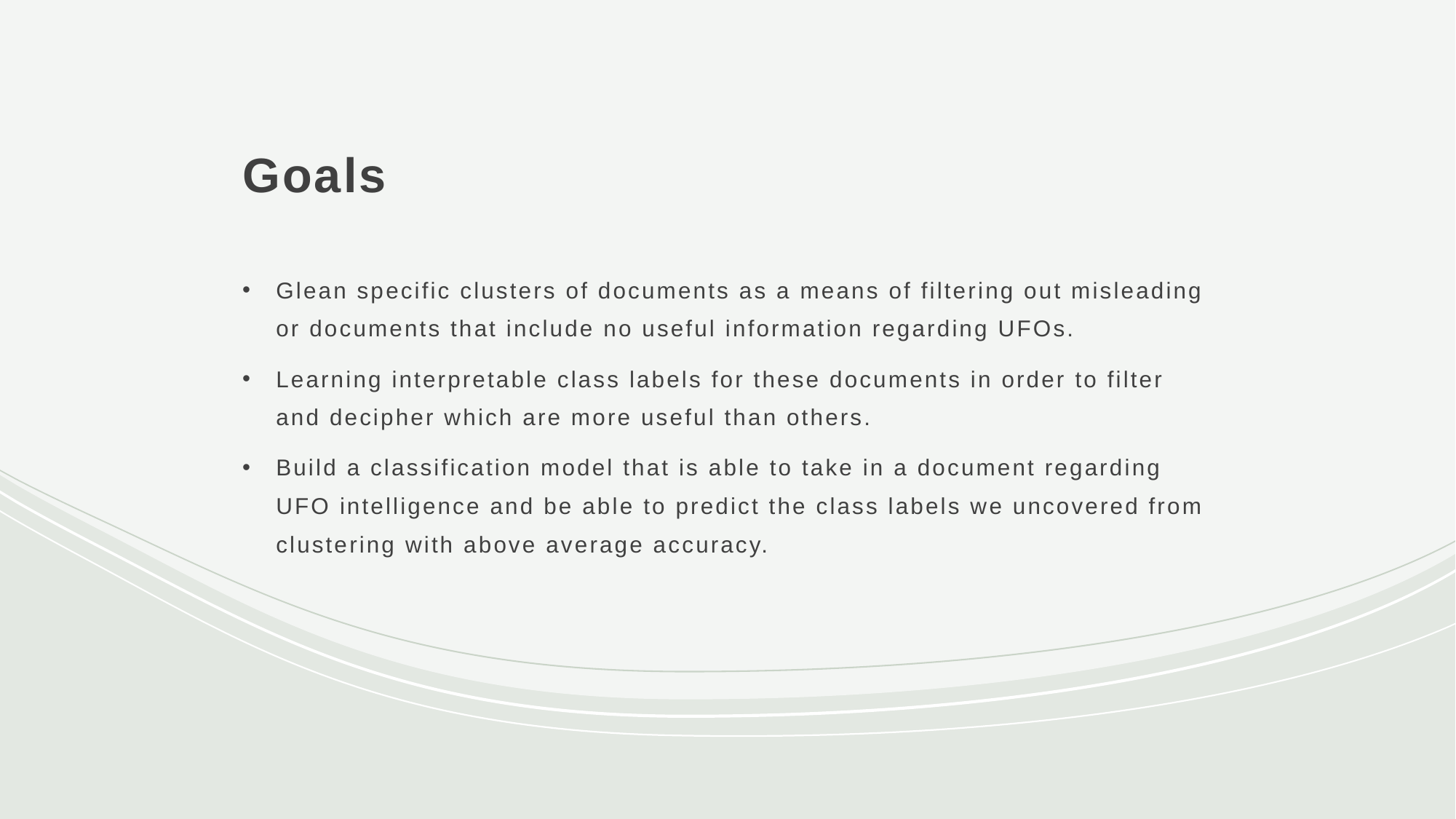

# Goals
Glean specific clusters of documents as a means of filtering out misleading or documents that include no useful information regarding UFOs.
Learning interpretable class labels for these documents in order to filter and decipher which are more useful than others.
Build a classification model that is able to take in a document regarding UFO intelligence and be able to predict the class labels we uncovered from clustering with above average accuracy.